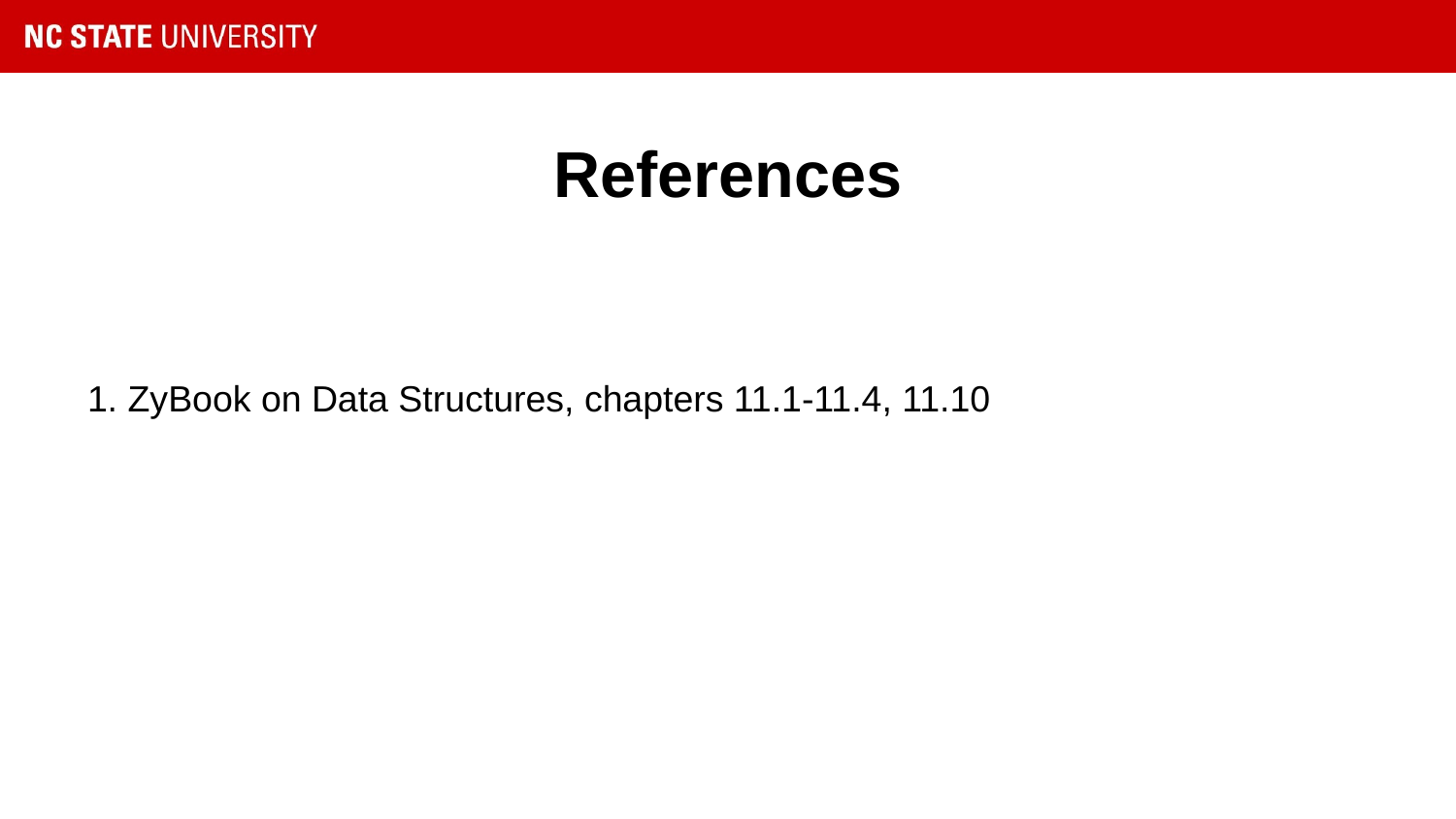

# References
1. ZyBook on Data Structures, chapters 11.1-11.4, 11.10